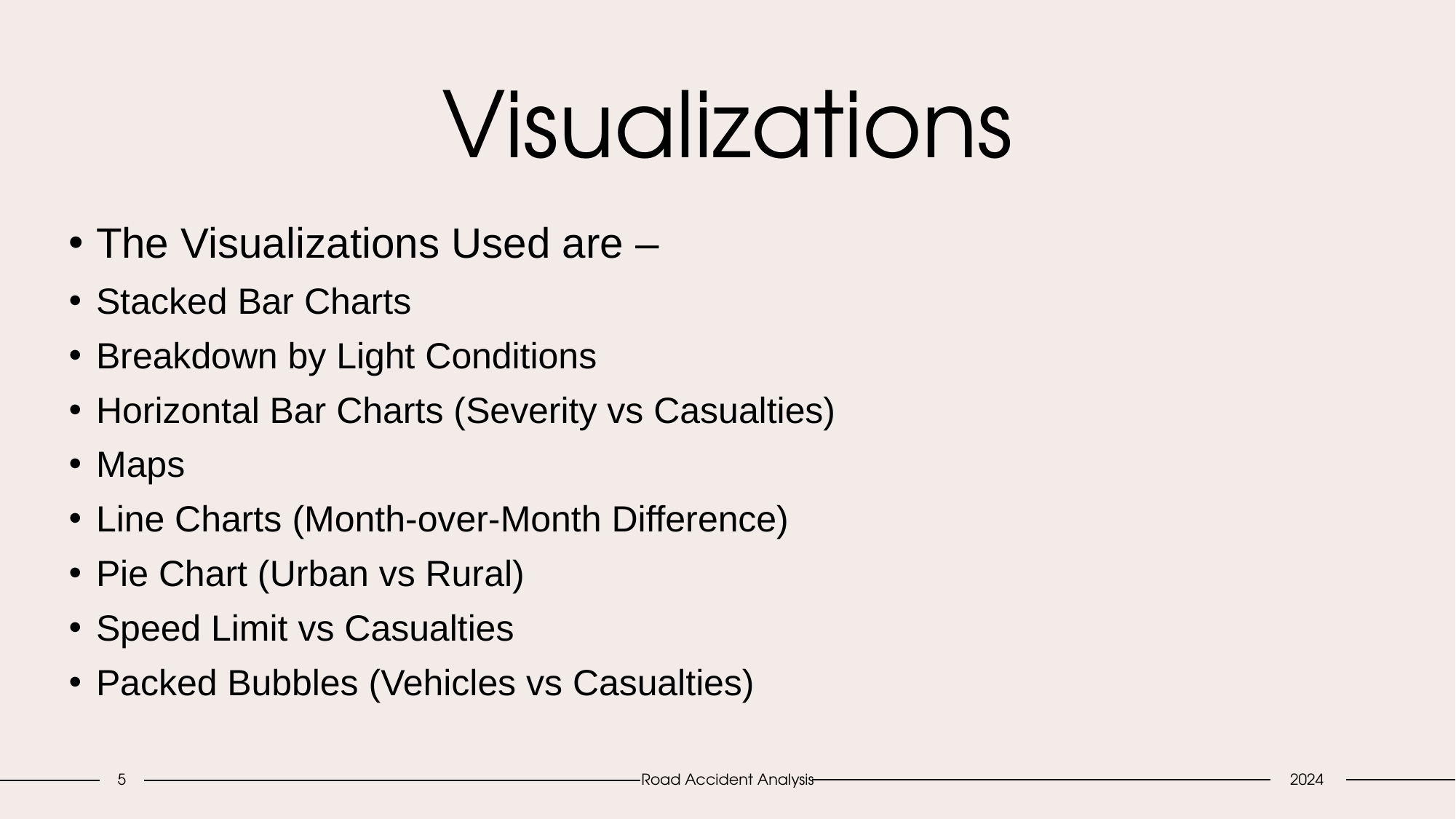

# Visualizations
The Visualizations Used are –
Stacked Bar Charts
Breakdown by Light Conditions
Horizontal Bar Charts (Severity vs Casualties)
Maps
Line Charts (Month-over-Month Difference)
Pie Chart (Urban vs Rural)
Speed Limit vs Casualties
Packed Bubbles (Vehicles vs Casualties)

5
Road Accident Analysis
2024